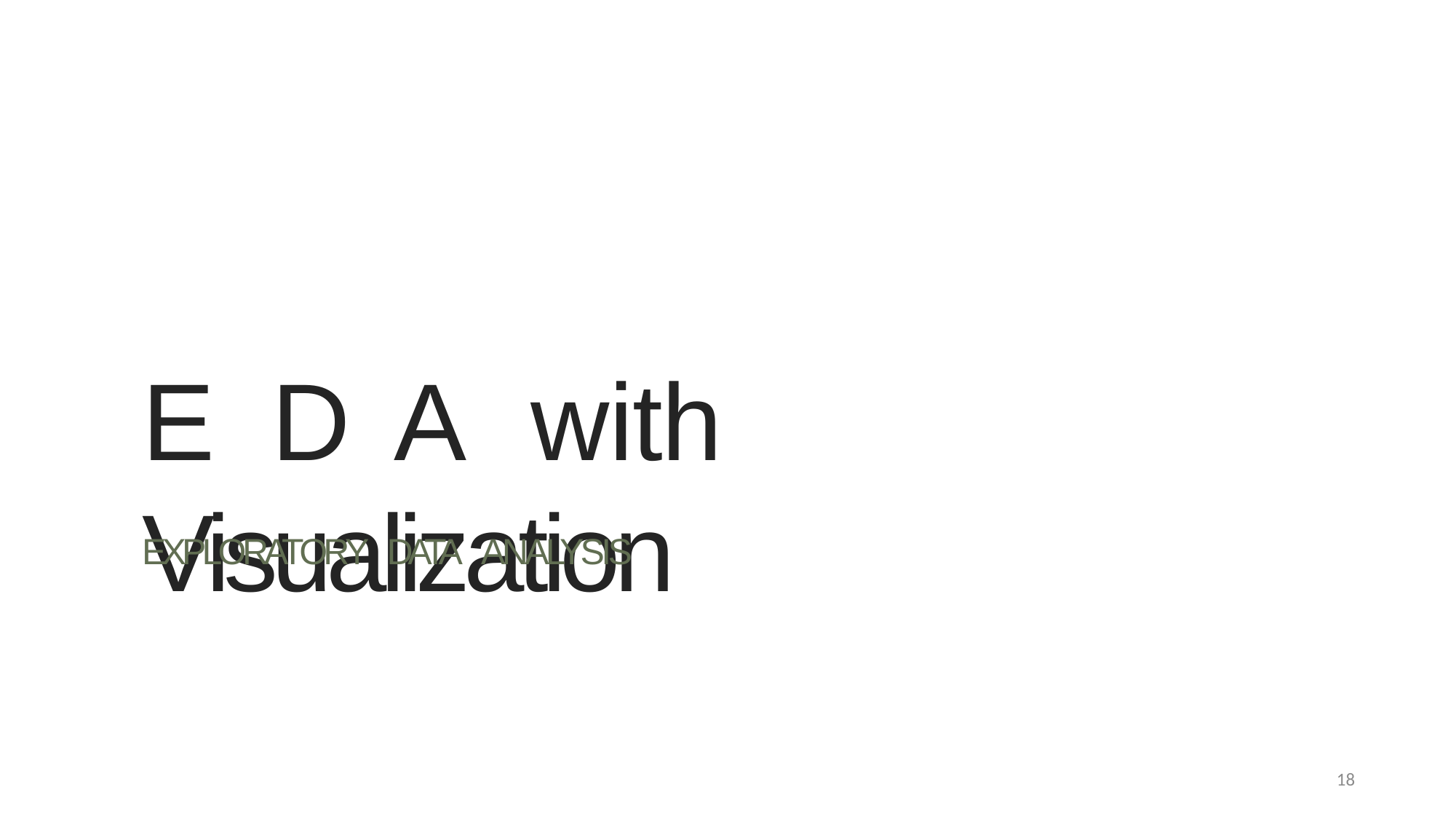

E   D  A    with Visualization
EXPLORATORY	DATA   ANALYSIS
18